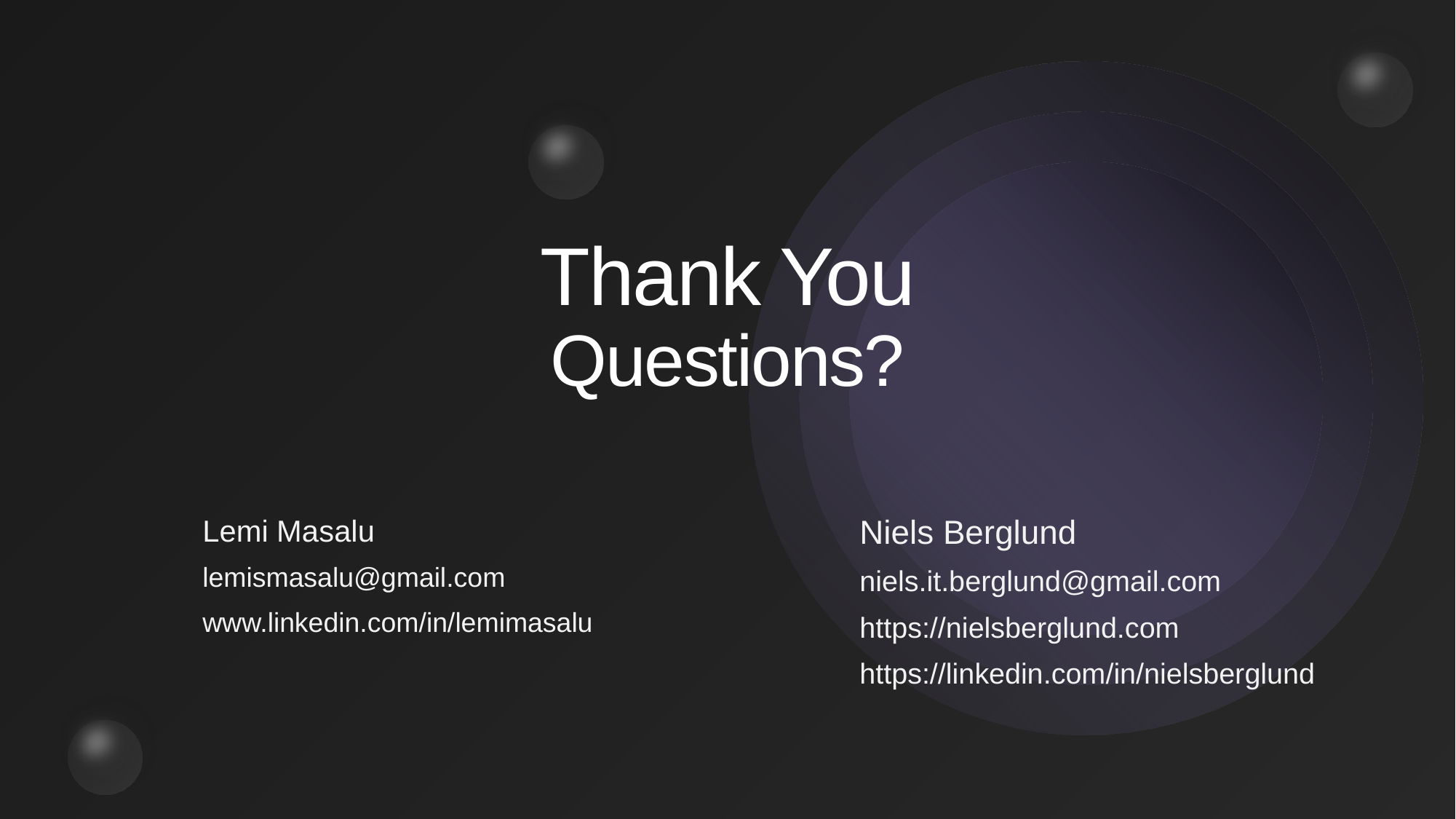

Thank You
Questions?
Niels Berglund
niels.it.berglund@gmail.com
https://nielsberglund.com
https://linkedin.com/in/nielsberglund

Lemi Masalu
lemismasalu@gmail.com
www.linkedin.com/in/lemimasalu